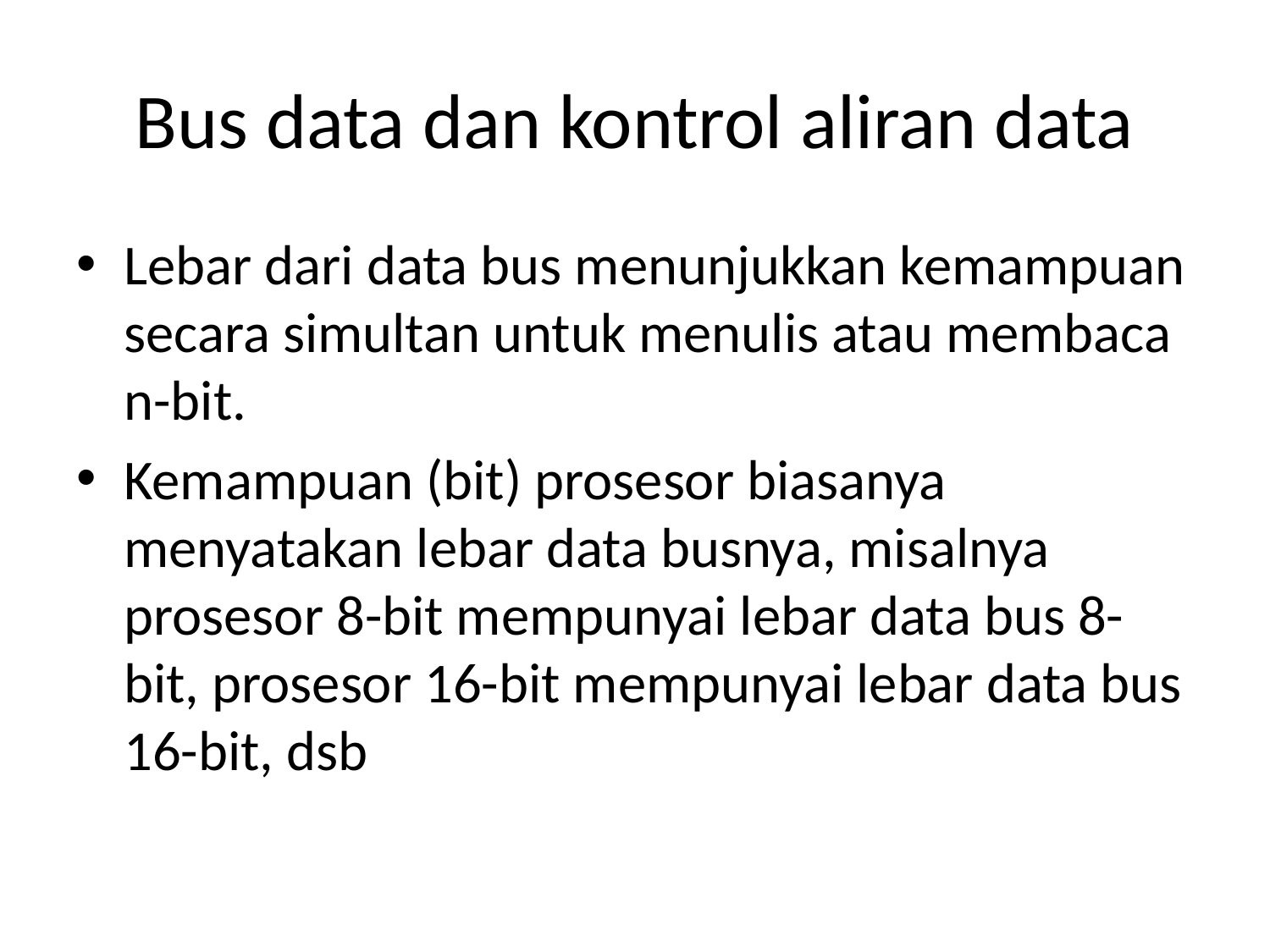

# Bus data dan kontrol aliran data
Lebar dari data bus menunjukkan kemampuan secara simultan untuk menulis atau membaca n-bit.
Kemampuan (bit) prosesor biasanya menyatakan lebar data busnya, misalnya prosesor 8-bit mempunyai lebar data bus 8-bit, prosesor 16-bit mempunyai lebar data bus 16-bit, dsb